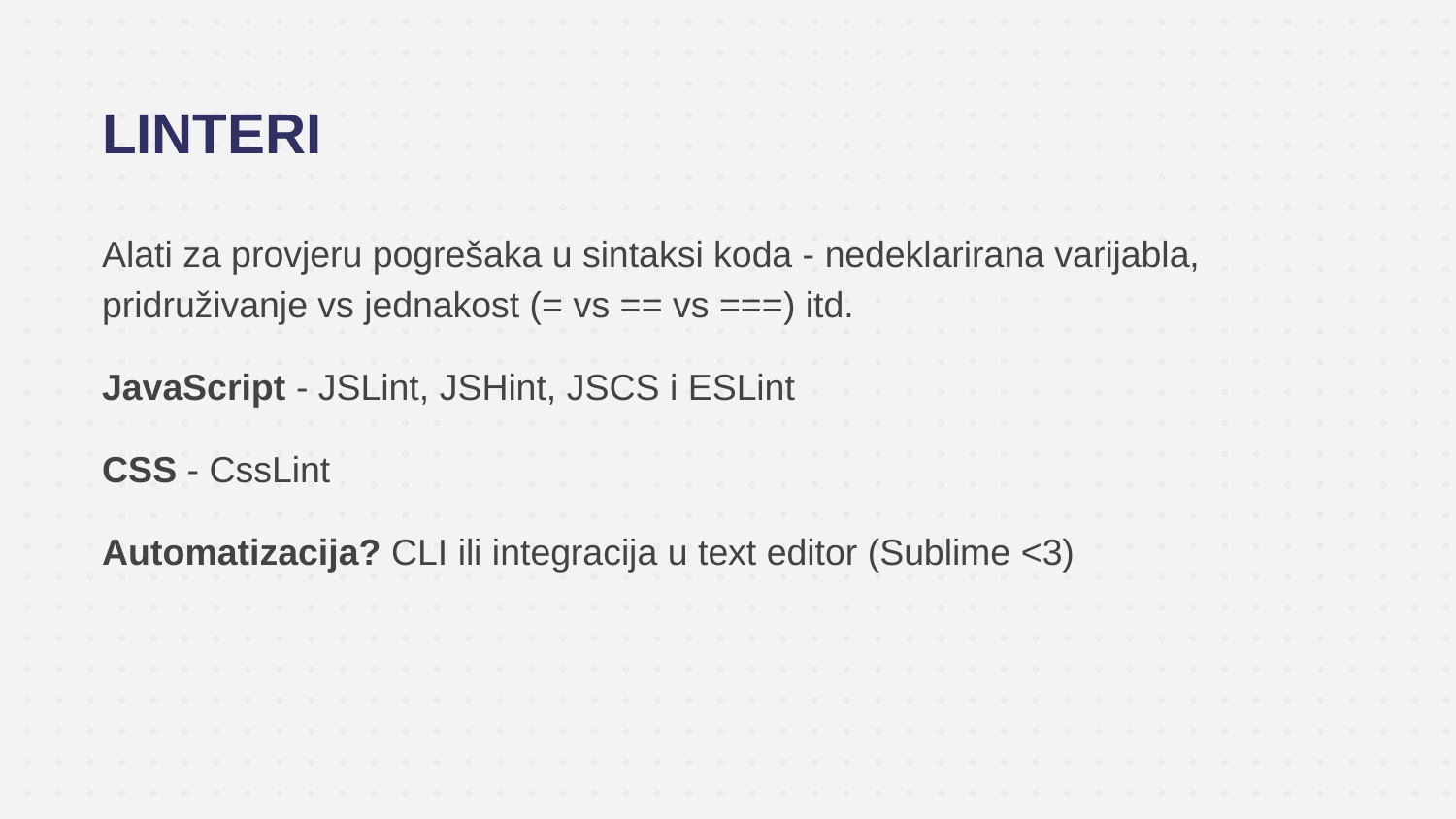

# LINTERI
Alati za provjeru pogrešaka u sintaksi koda - nedeklarirana varijabla, pridruživanje vs jednakost (= vs == vs ===) itd.
JavaScript - JSLint, JSHint, JSCS i ESLint
CSS - CssLint
Automatizacija? CLI ili integracija u text editor (Sublime <3)